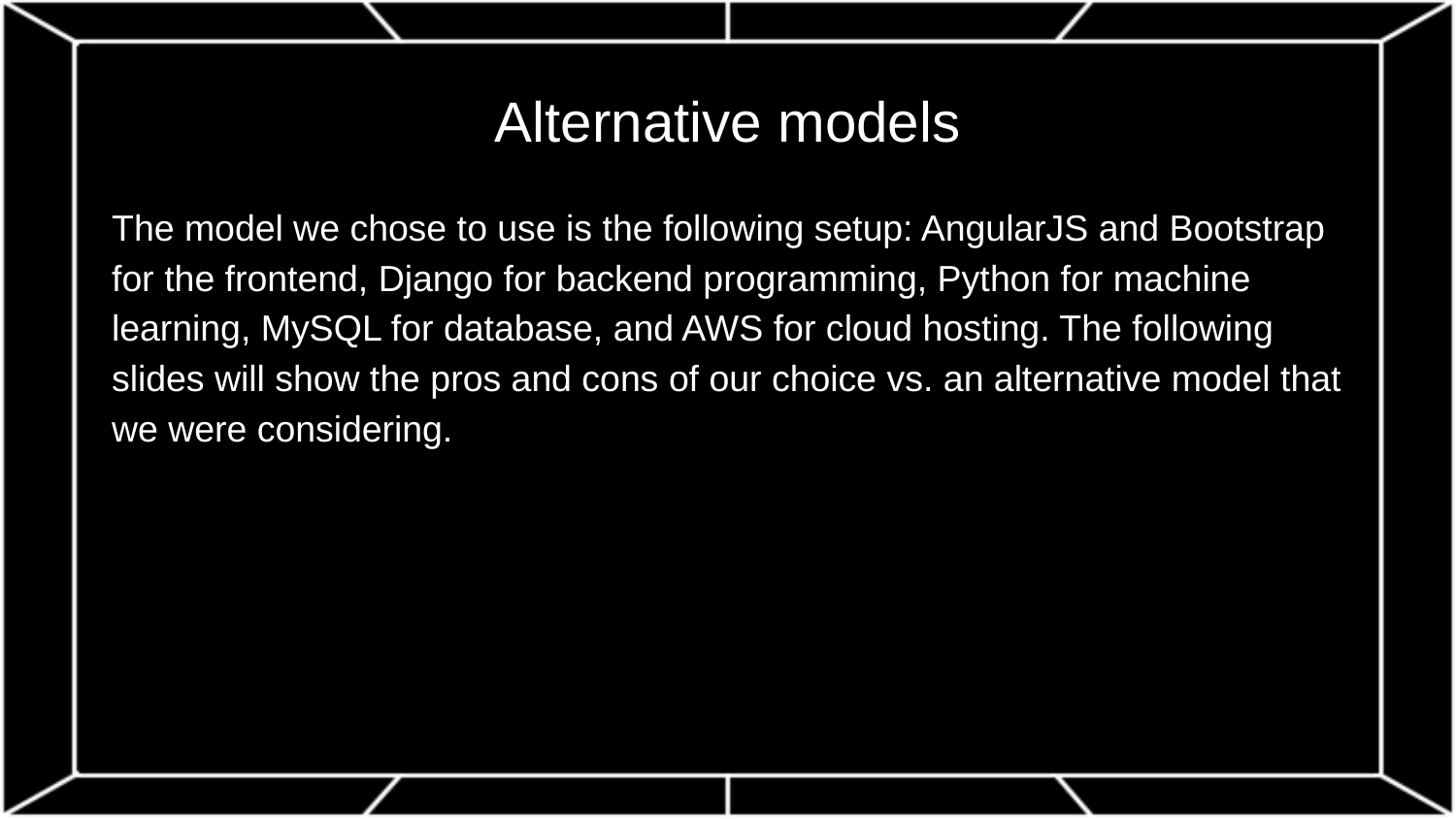

# Alternative models
The model we chose to use is the following setup: AngularJS and Bootstrap for the frontend, Django for backend programming, Python for machine learning, MySQL for database, and AWS for cloud hosting. The following slides will show the pros and cons of our choice vs. an alternative model that we were considering.